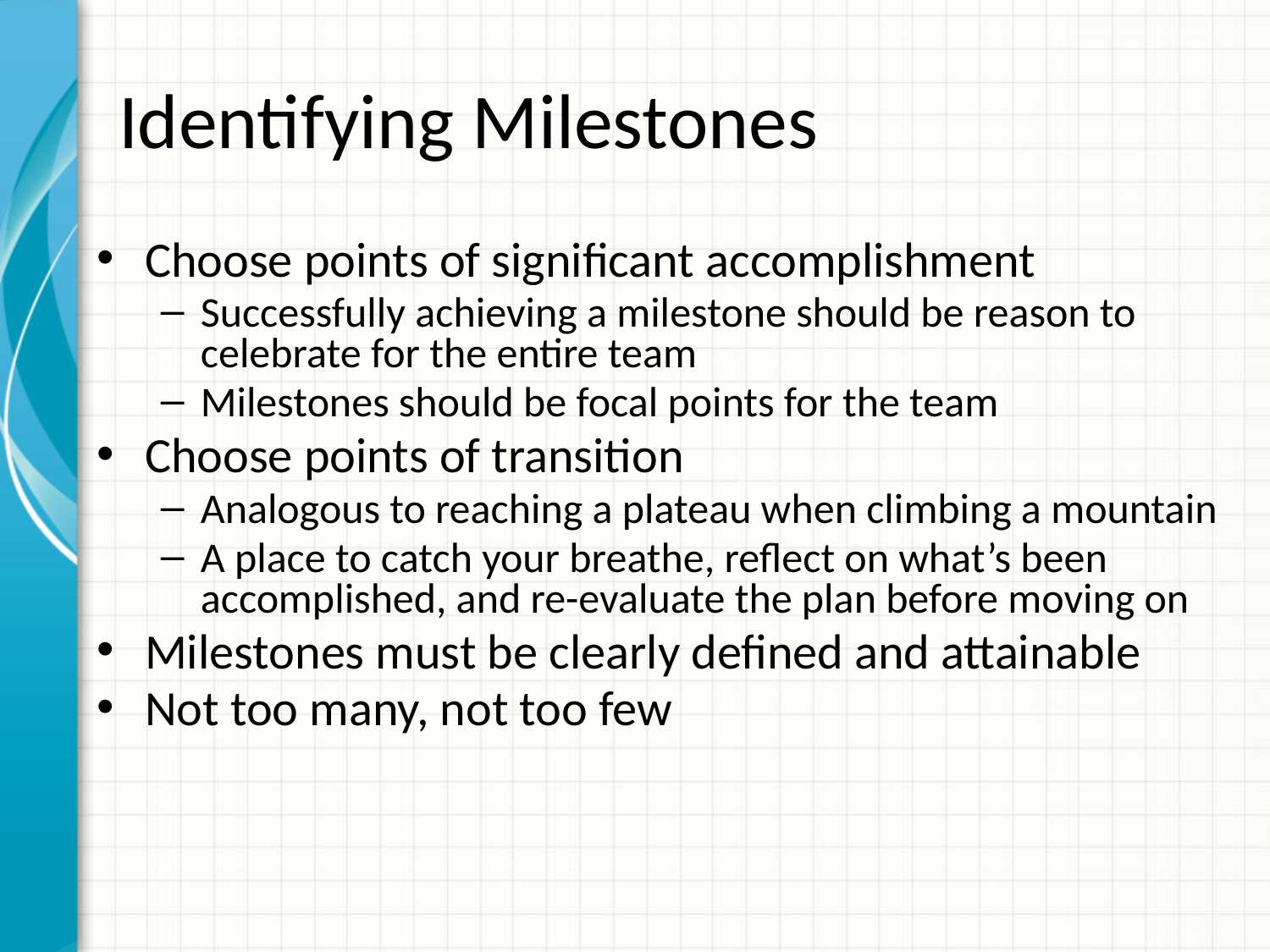

# Identifying Milestones
Choose points of significant accomplishment
Successfully achieving a milestone should be reason to celebrate for the entire team
Milestones should be focal points for the team
Choose points of transition
Analogous to reaching a plateau when climbing a mountain
A place to catch your breathe, reflect on what’s been accomplished, and re-evaluate the plan before moving on
Milestones must be clearly defined and attainable
Not too many, not too few